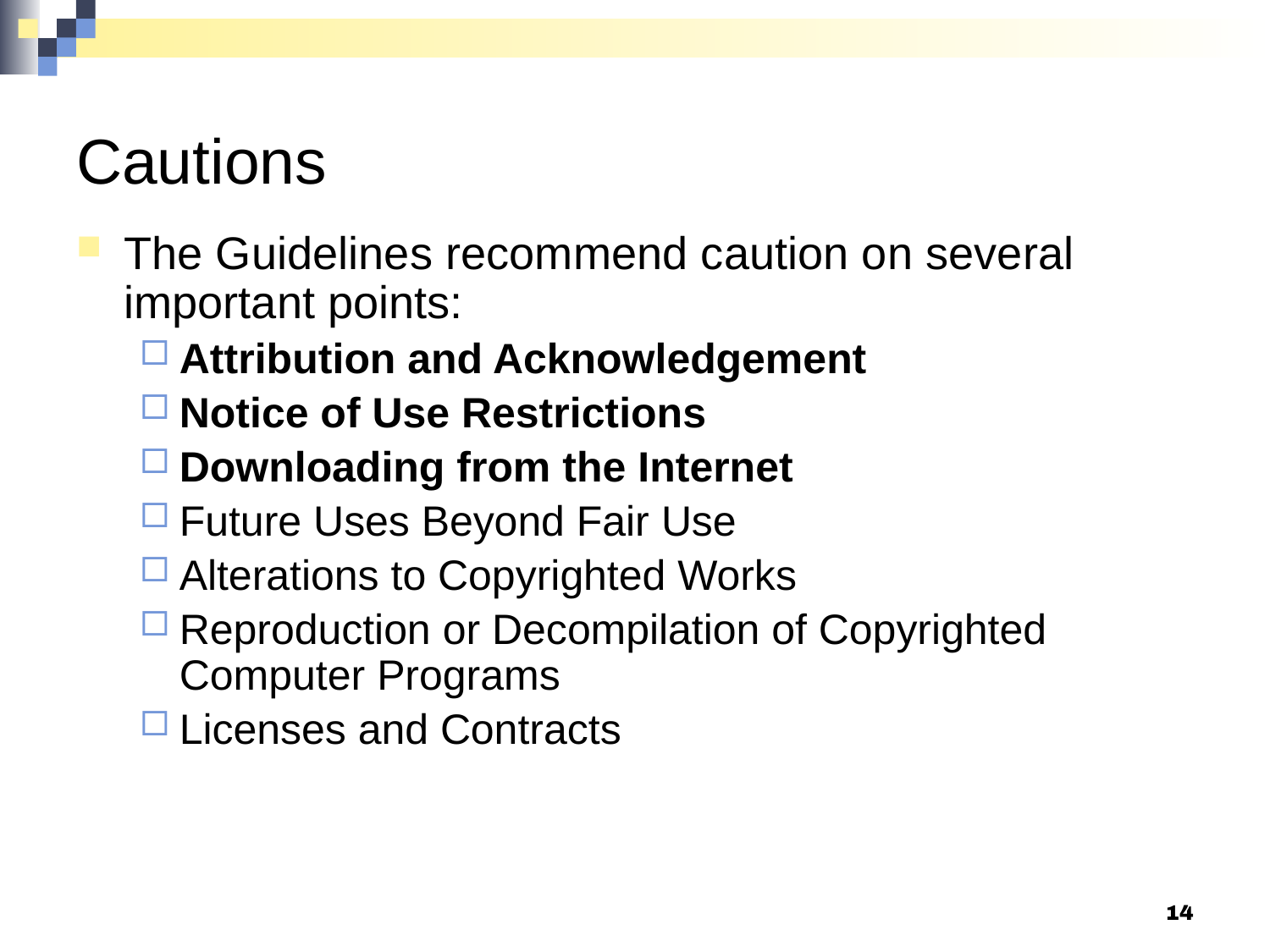

# Cautions
The Guidelines recommend caution on several important points:
Attribution and Acknowledgement
Notice of Use Restrictions
Downloading from the Internet
Future Uses Beyond Fair Use
Alterations to Copyrighted Works
Reproduction or Decompilation of Copyrighted Computer Programs
Licenses and Contracts

14